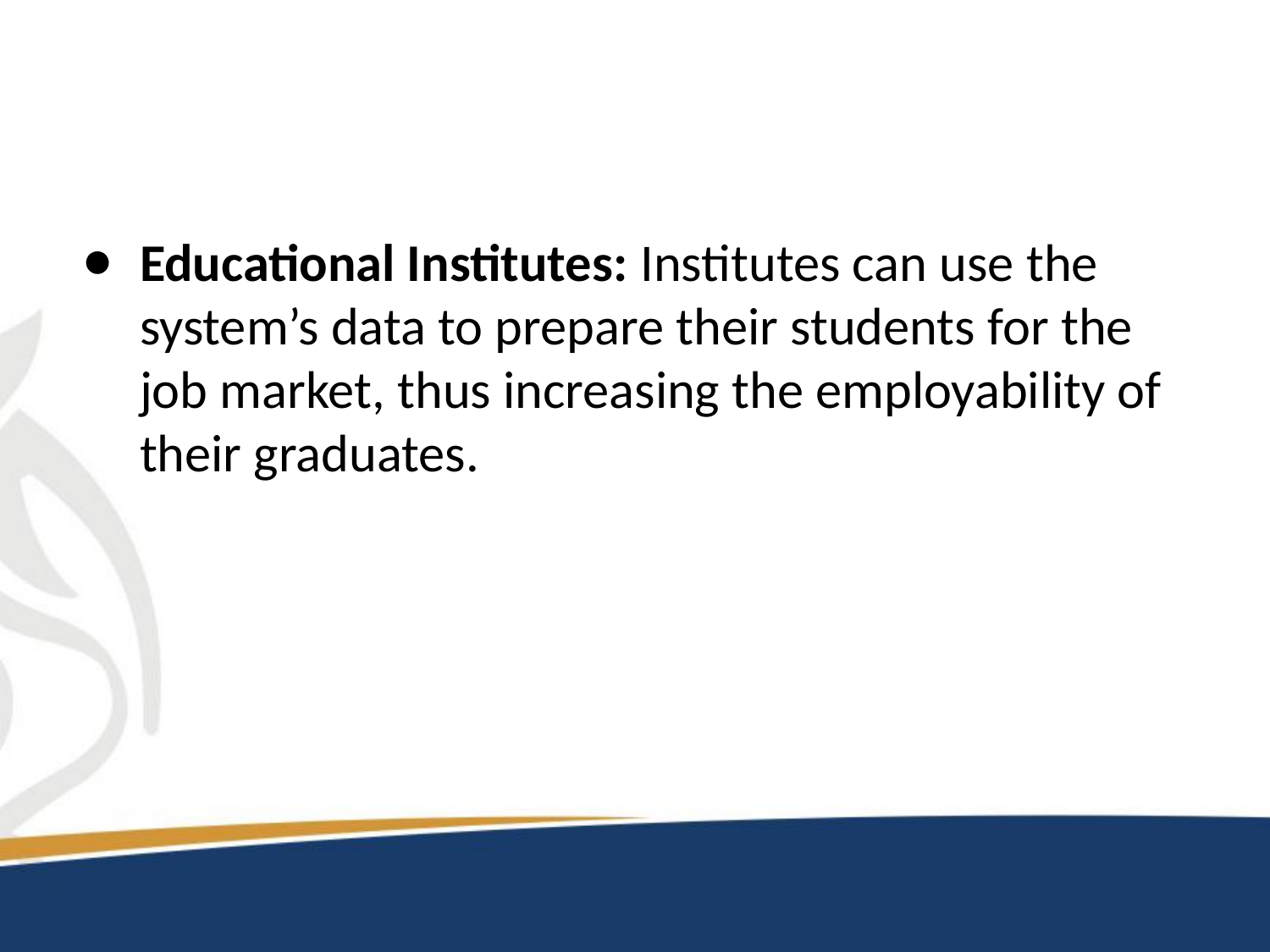

#
Educational Institutes: Institutes can use the system’s data to prepare their students for the job market, thus increasing the employability of their graduates.